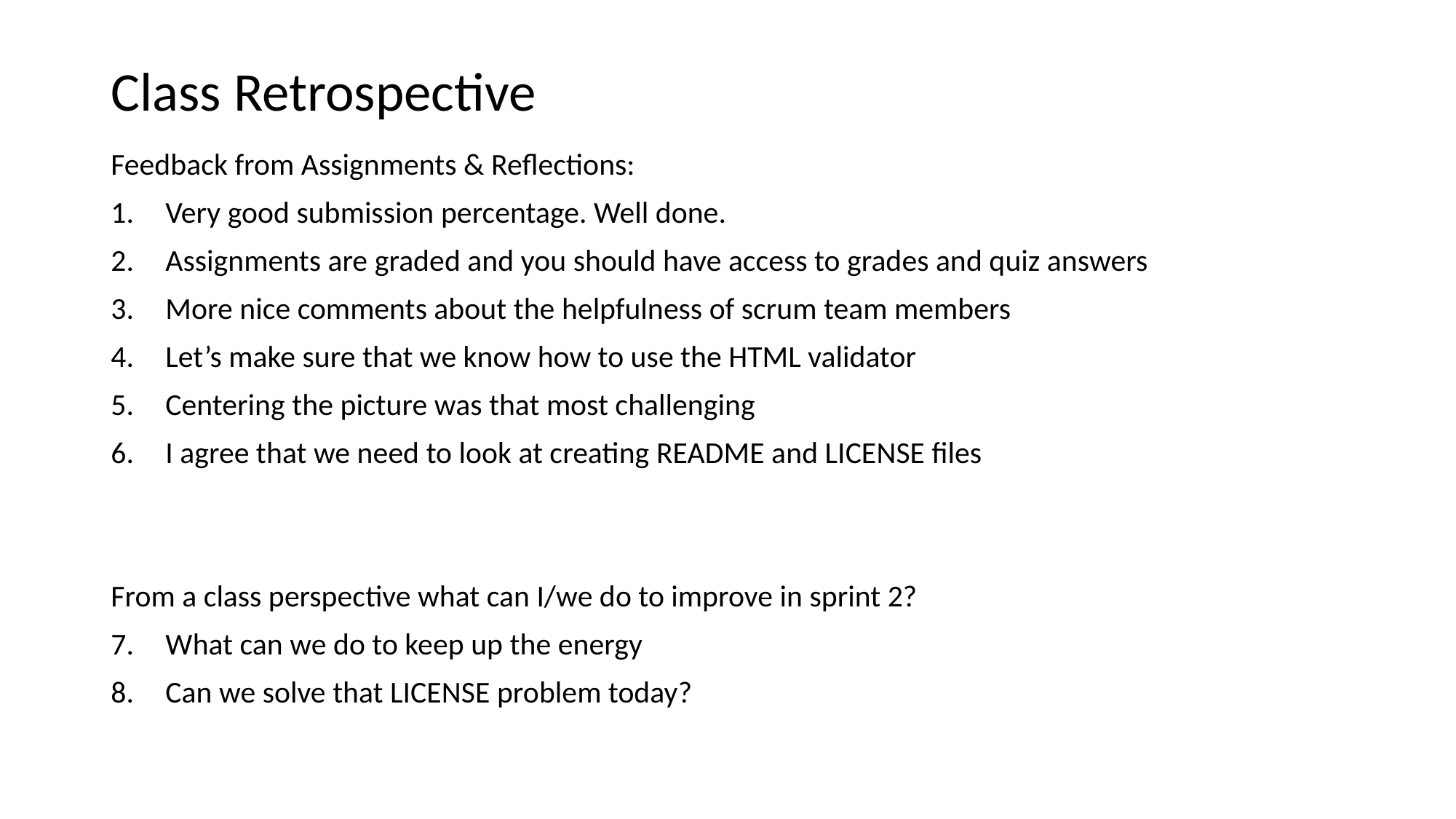

# Class Retrospective
Feedback from Assignments & Reflections:
Very good submission percentage. Well done.
Assignments are graded and you should have access to grades and quiz answers
More nice comments about the helpfulness of scrum team members
Let’s make sure that we know how to use the HTML validator
Centering the picture was that most challenging
I agree that we need to look at creating README and LICENSE files

From a class perspective what can I/we do to improve in sprint 2?
What can we do to keep up the energy
Can we solve that LICENSE problem today?